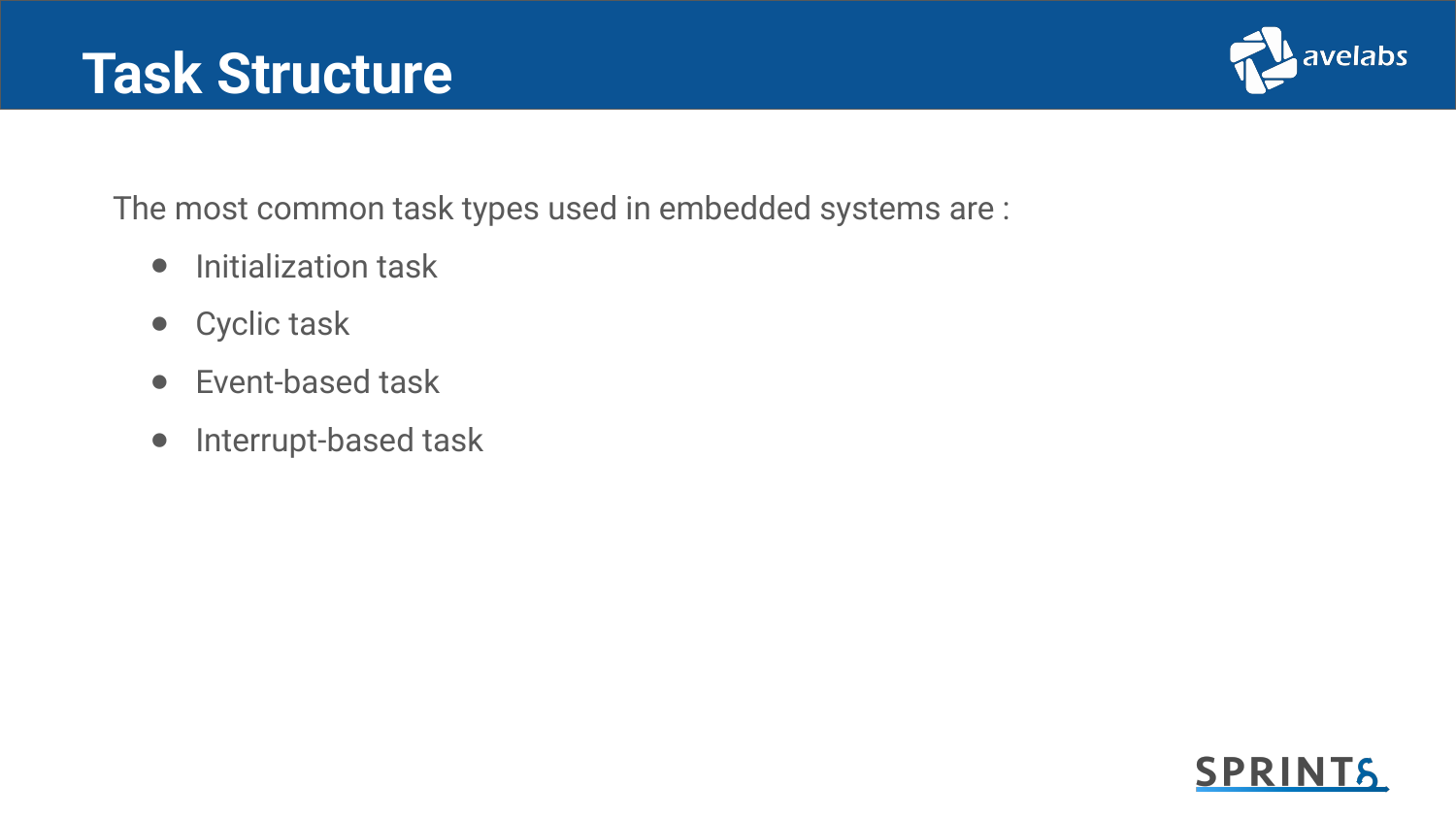

# Task Structure
The most common task types used in embedded systems are :
Initialization task
Cyclic task
Event-based task
Interrupt-based task